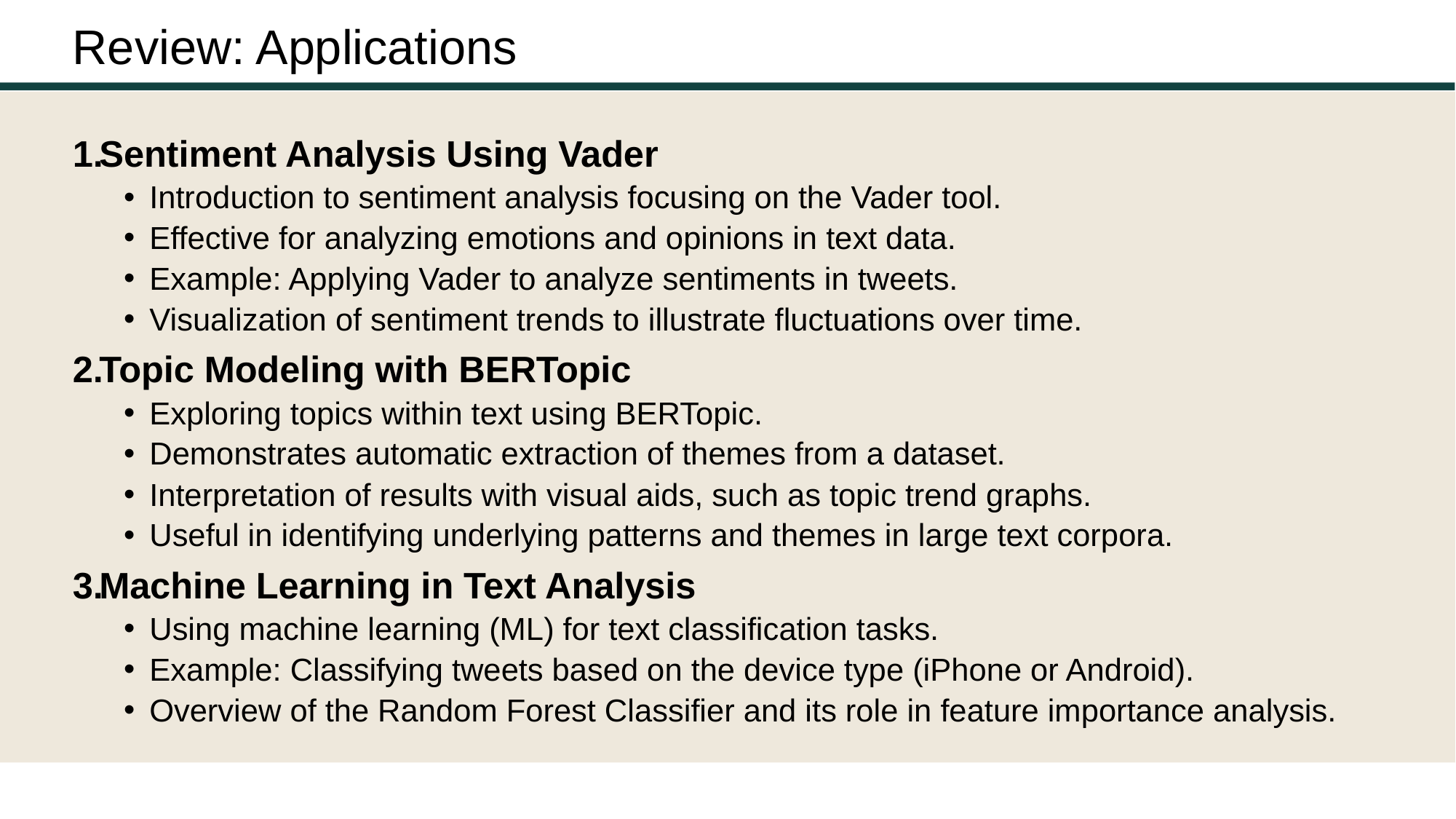

# Review: Applications
Sentiment Analysis Using Vader
Introduction to sentiment analysis focusing on the Vader tool.
Effective for analyzing emotions and opinions in text data.
Example: Applying Vader to analyze sentiments in tweets.
Visualization of sentiment trends to illustrate fluctuations over time.
Topic Modeling with BERTopic
Exploring topics within text using BERTopic.
Demonstrates automatic extraction of themes from a dataset.
Interpretation of results with visual aids, such as topic trend graphs.
Useful in identifying underlying patterns and themes in large text corpora.
Machine Learning in Text Analysis
Using machine learning (ML) for text classification tasks.
Example: Classifying tweets based on the device type (iPhone or Android).
Overview of the Random Forest Classifier and its role in feature importance analysis.